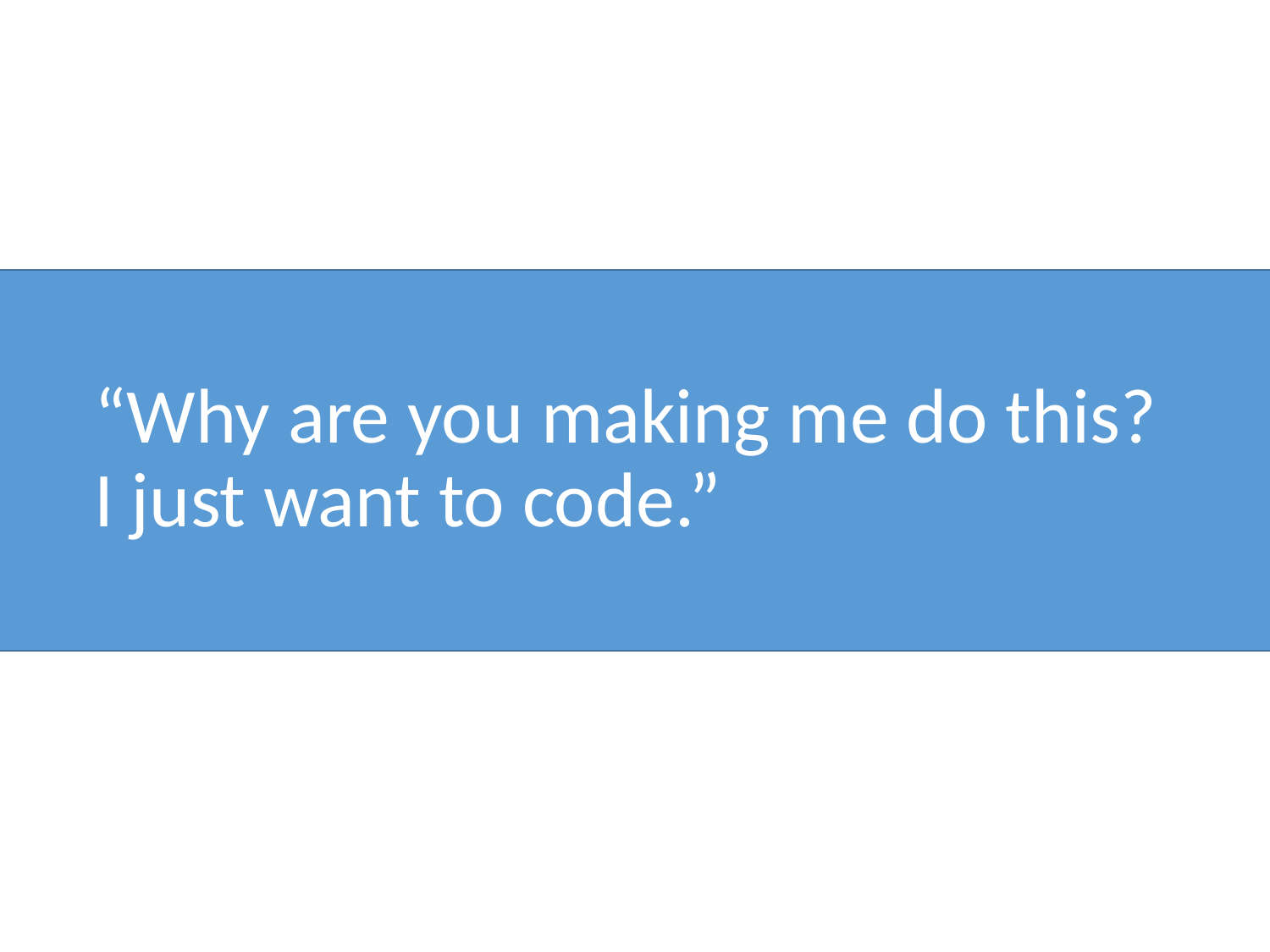

# “Why are you making me do this? I just want to code.”